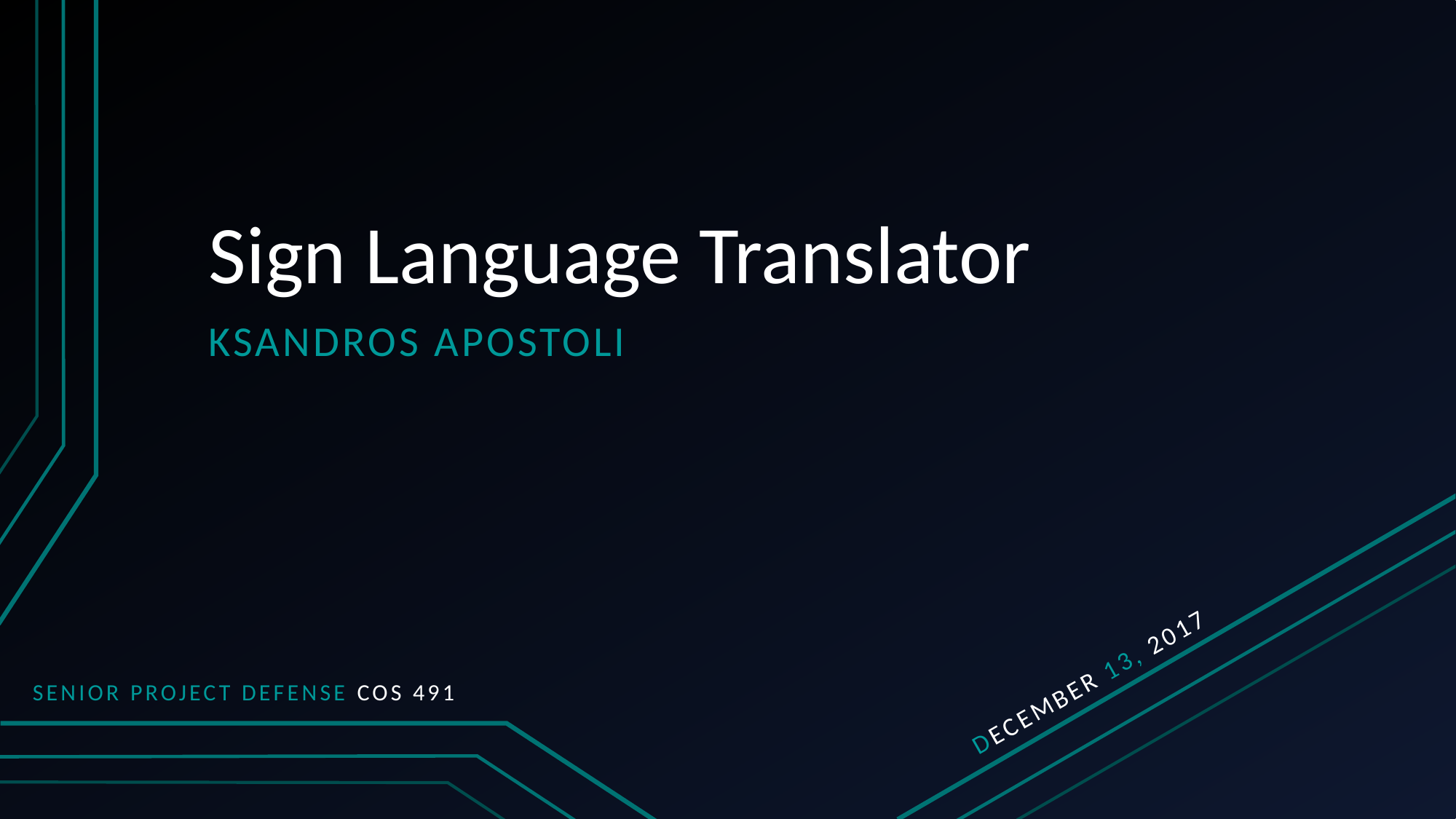

# Sign Language Translator
Ksandros apostoli
December 13, 2017
Senior project defense COS 491